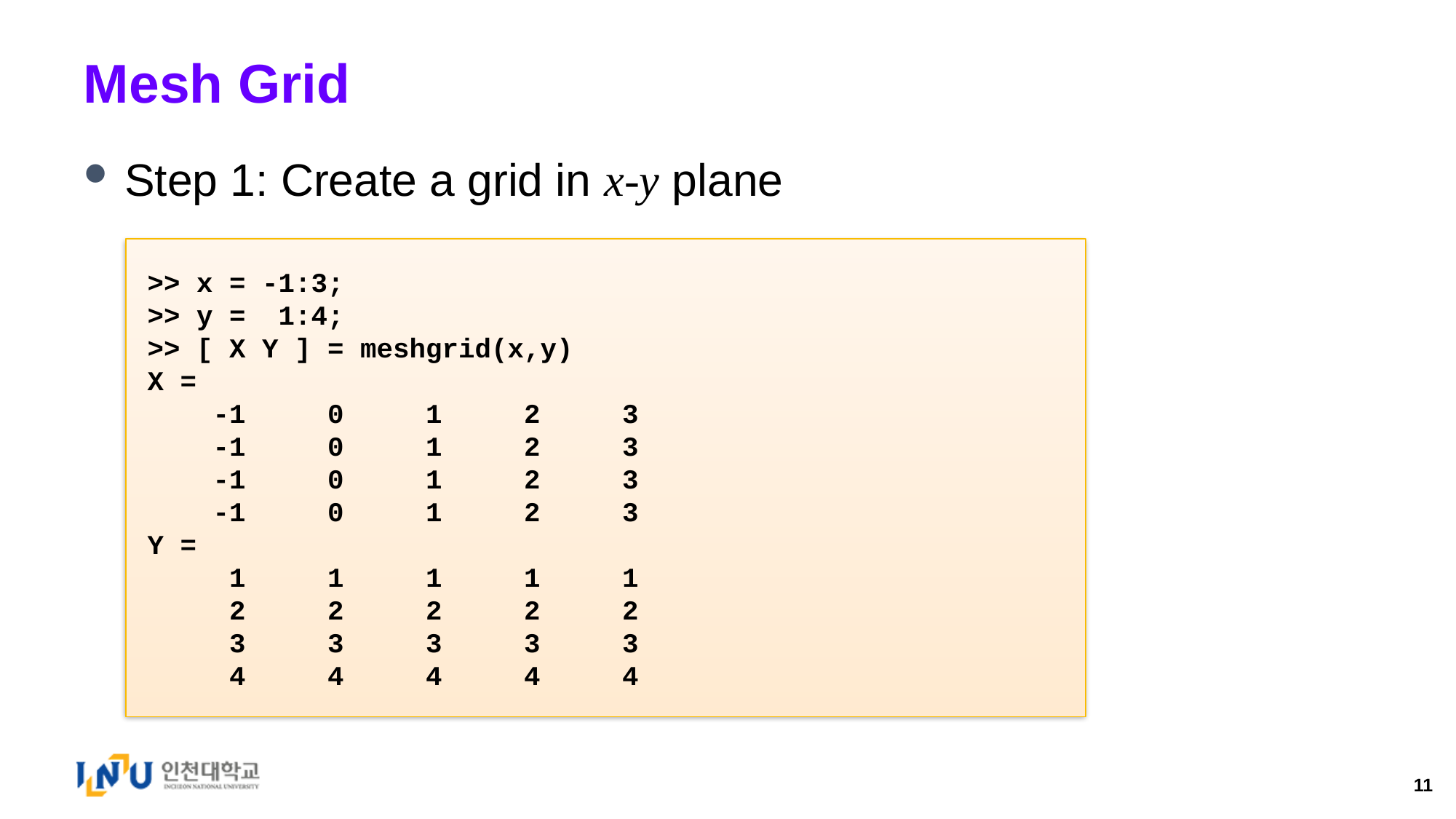

# Mesh Grid
Step 1: Create a grid in x-y plane
>> x = -1:3;
>> y =  1:4;
>> [ X Y ] = meshgrid(x,y)
X =
    -1     0     1     2     3
    -1     0     1     2     3
    -1     0     1     2     3
    -1     0     1     2     3
Y =
     1     1     1     1     1
     2     2     2     2     2
     3     3     3     3     3
     4     4     4     4     4
11